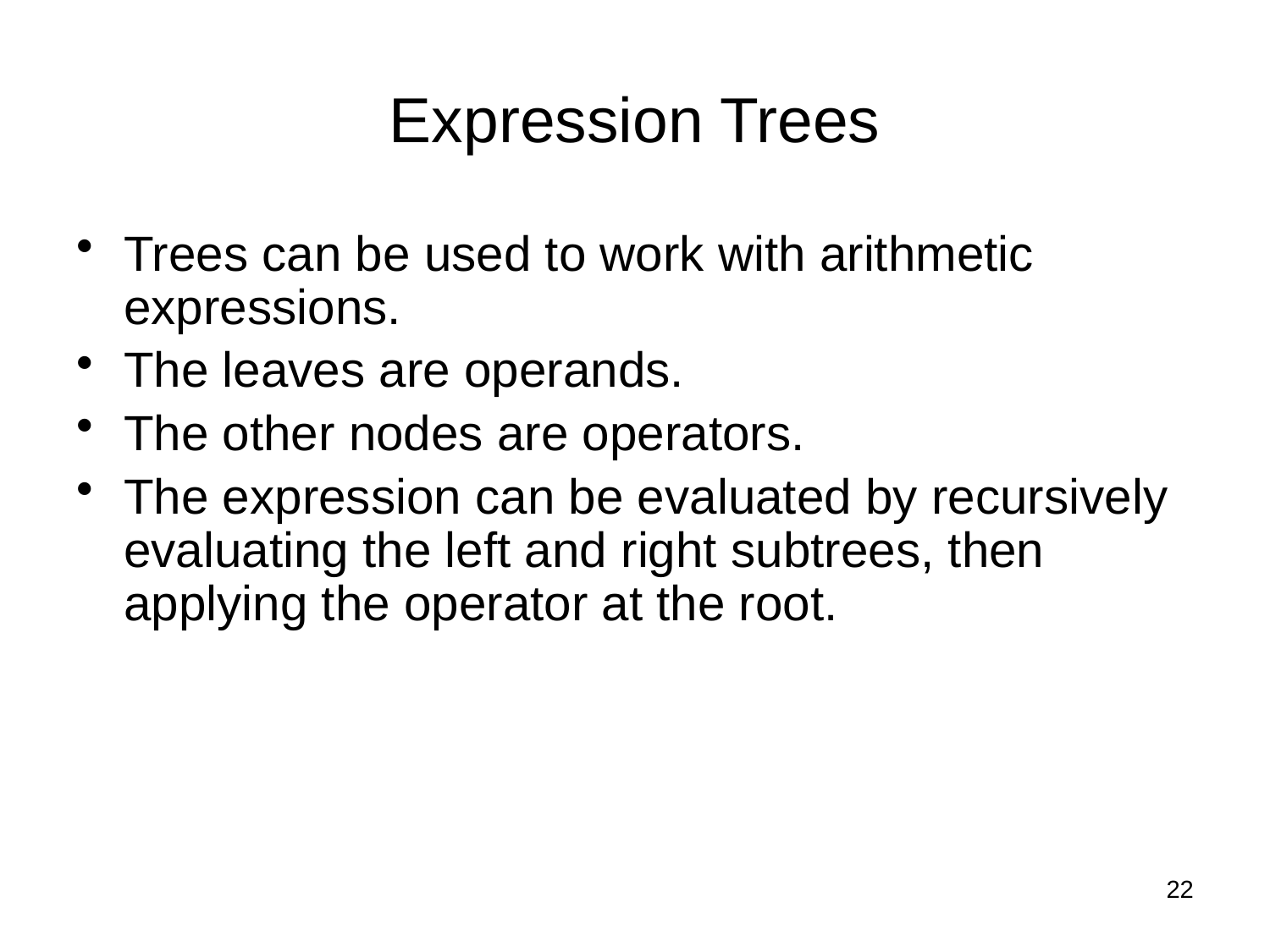

# Expression Trees
Trees can be used to work with arithmetic expressions.
The leaves are operands.
The other nodes are operators.
The expression can be evaluated by recursively evaluating the left and right subtrees, then applying the operator at the root.
22